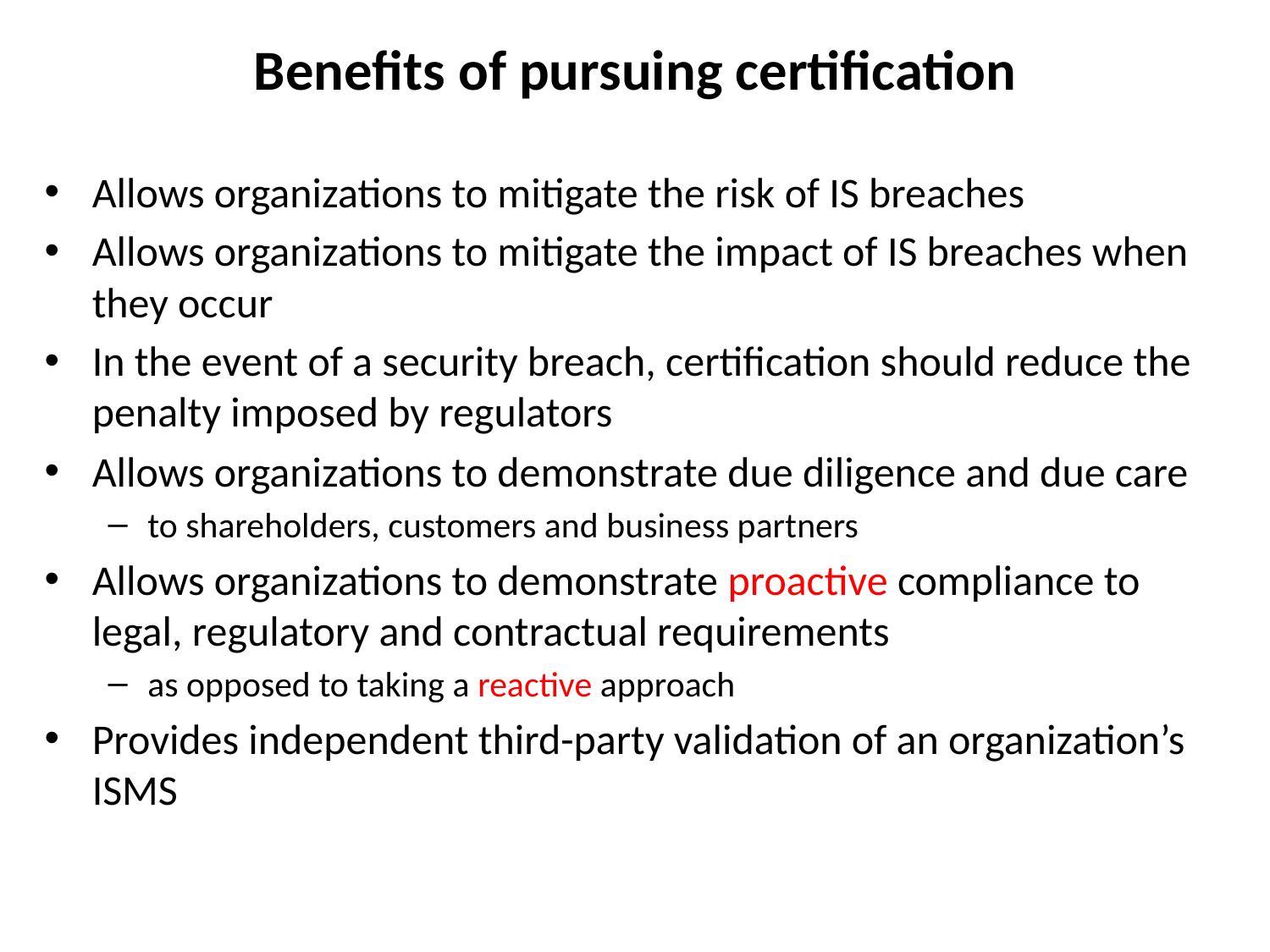

# Benefits of pursuing certification
Allows organizations to mitigate the risk of IS breaches
Allows organizations to mitigate the impact of IS breaches when they occur
In the event of a security breach, certification should reduce the penalty imposed by regulators
Allows organizations to demonstrate due diligence and due care
to shareholders, customers and business partners
Allows organizations to demonstrate proactive compliance to legal, regulatory and contractual requirements
as opposed to taking a reactive approach
Provides independent third-party validation of an organization’s ISMS